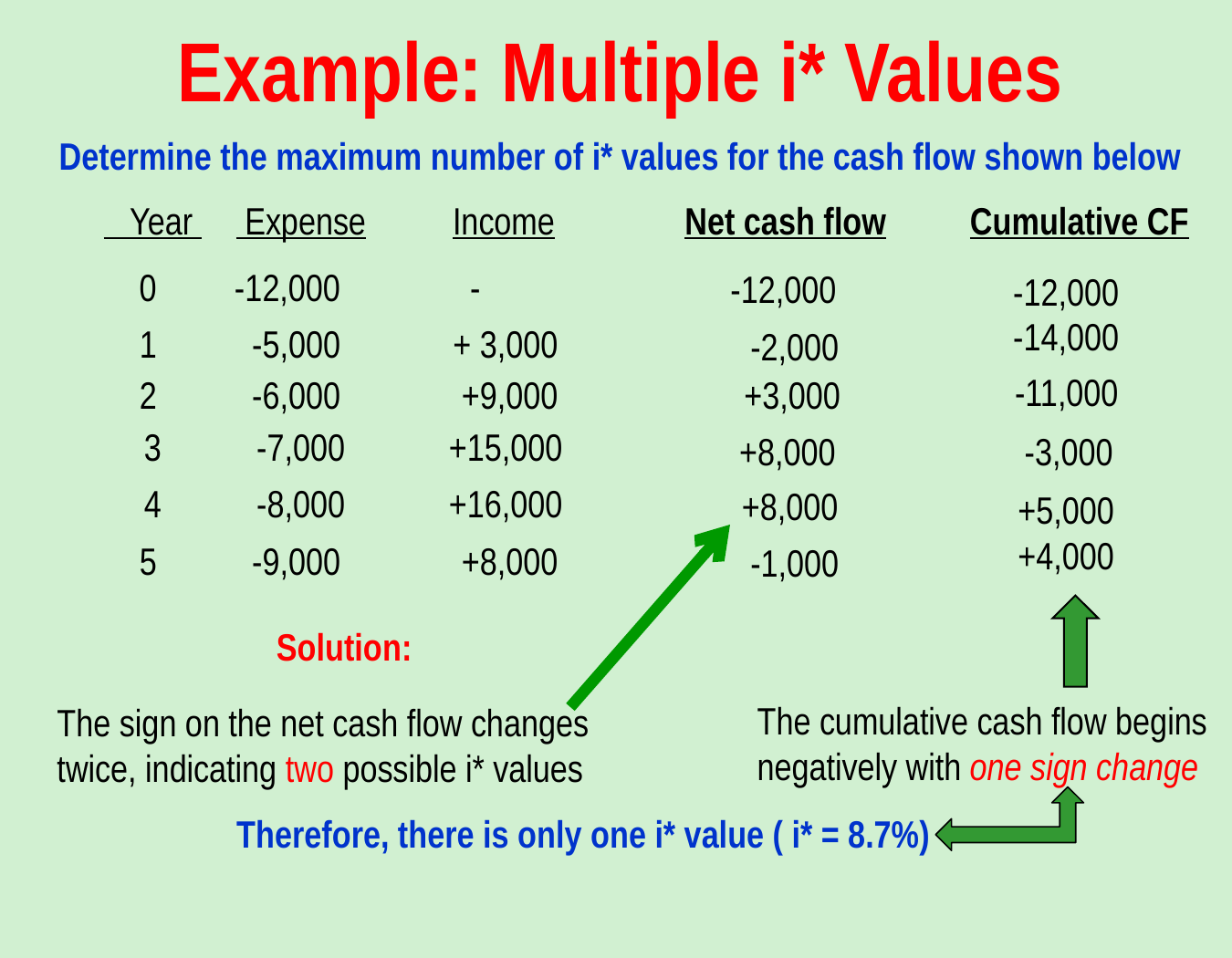

Example: Multiple i* Values
Determine the maximum number of i* values for the cash flow shown below
   Year      Expense          Income
0         -12,000               -
1           -5,000             + 3,000
2           -6,000              +9,000
3           -7,000            +15,000
4           -8,000            +16,000
5           -9,000              +8,000
Net cash flow
-12,000
 -2,000
+3,000
+8,000
+8,000
 -1,000
Cumulative CF
-12,000
-14,000
-11,000
-3,000
+5,000
+4,000

The cumulative cash flow begins
negatively with one sign change
Solution:
The sign on the net cash flow changes
twice, indicating two possible i* values

Therefore, there is only one i* value ( i* = 8.7%)